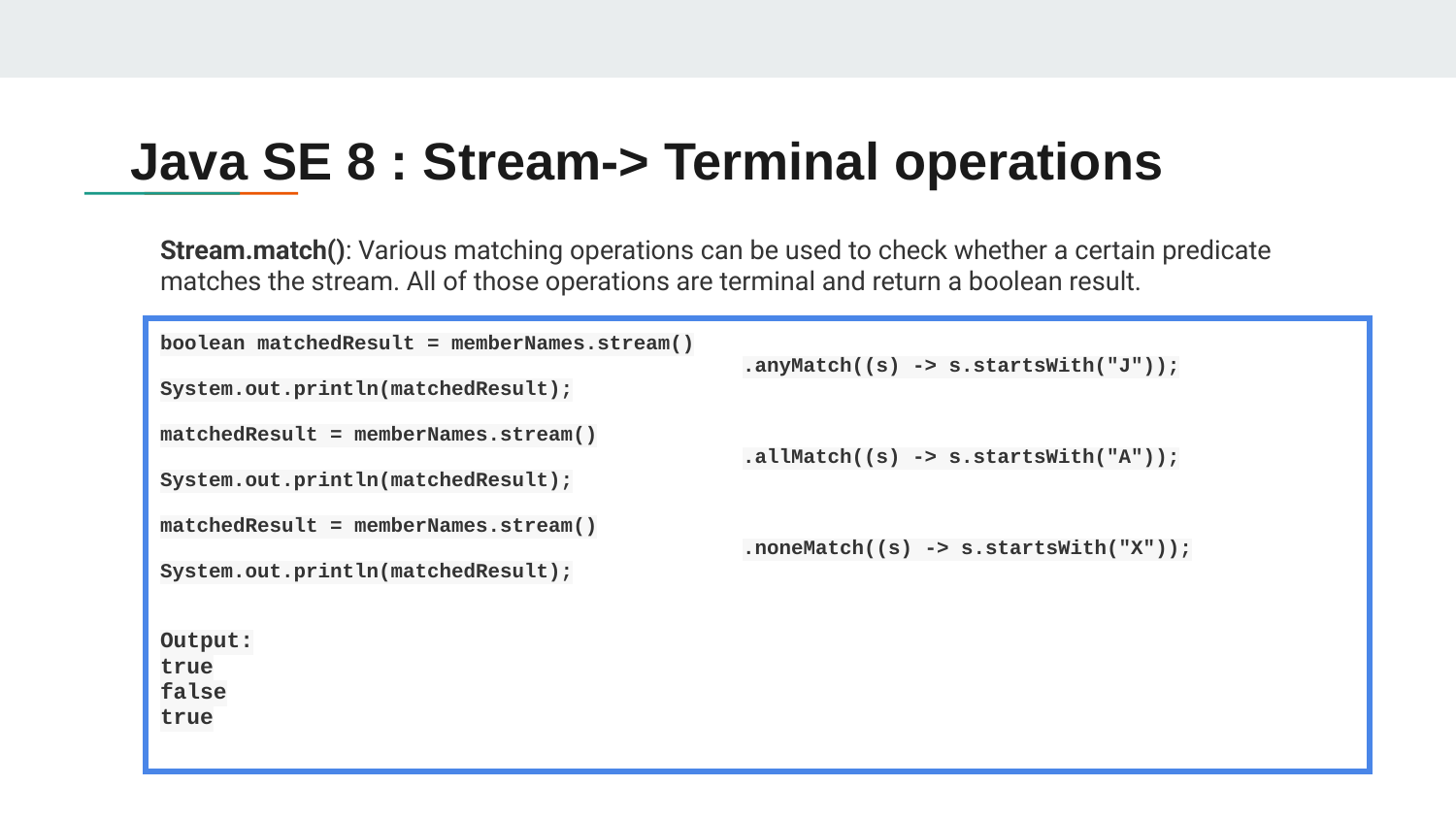

# Java SE 8 : Stream-> Terminal operations
Stream.match(): Various matching operations can be used to check whether a certain predicate matches the stream. All of those operations are terminal and return a boolean result.
| boolean matchedResult = memberNames.stream() .anyMatch((s) -> s.startsWith("J")); System.out.println(matchedResult); matchedResult = memberNames.stream() .allMatch((s) -> s.startsWith("A")); System.out.println(matchedResult); matchedResult = memberNames.stream() .noneMatch((s) -> s.startsWith("X")); System.out.println(matchedResult); Output: true false true |
| --- |